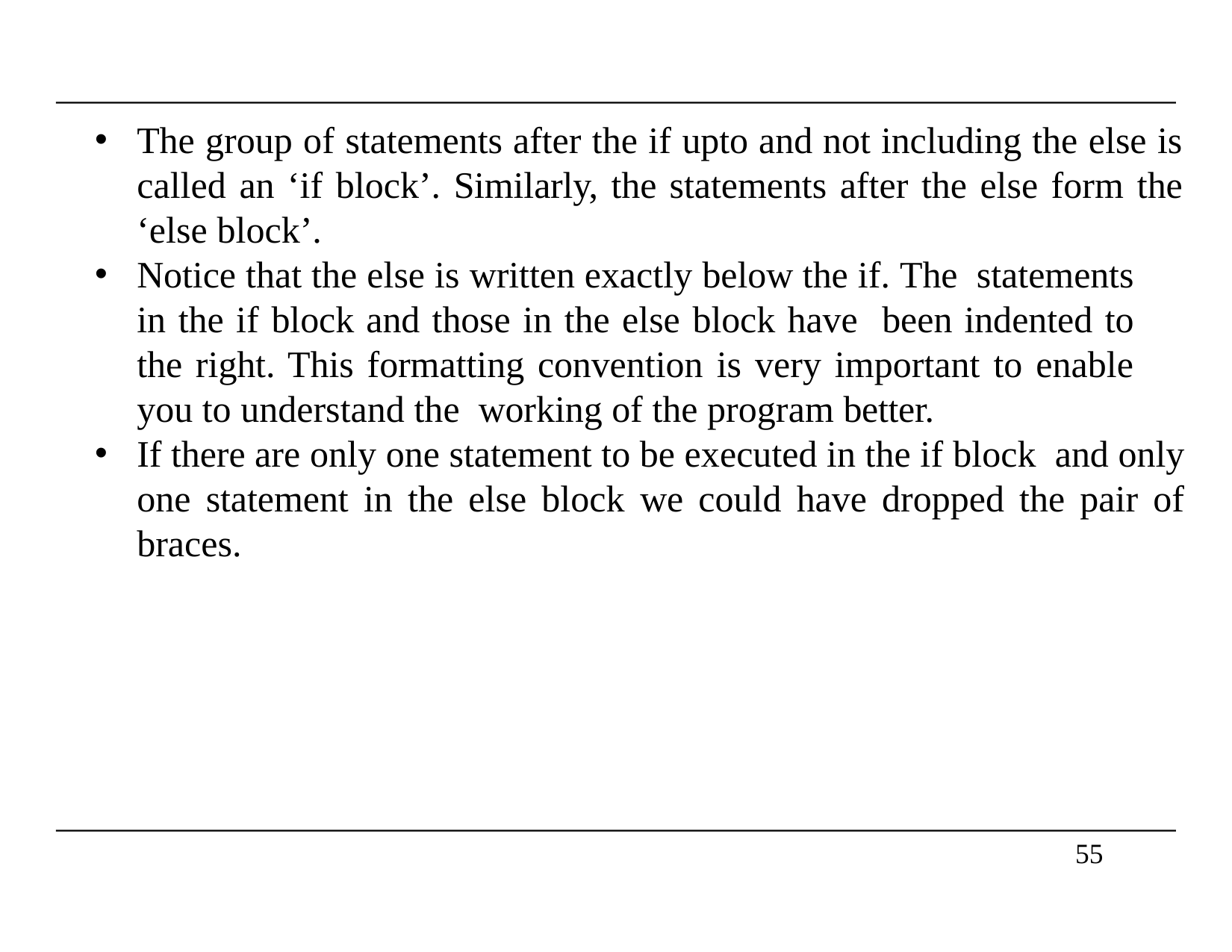

The group of statements after the if upto and not including the else is called an ‘if block’. Similarly, the statements after the else form the ‘else block’.
Notice that the else is written exactly below the if. The  statements in the if block and those in the else block have  been indented to the right. This formatting convention is very important to enable you to understand the  working of the program better.
If there are only one statement to be executed in the if block  and only one statement in the else block we could have dropped the pair of braces.

55